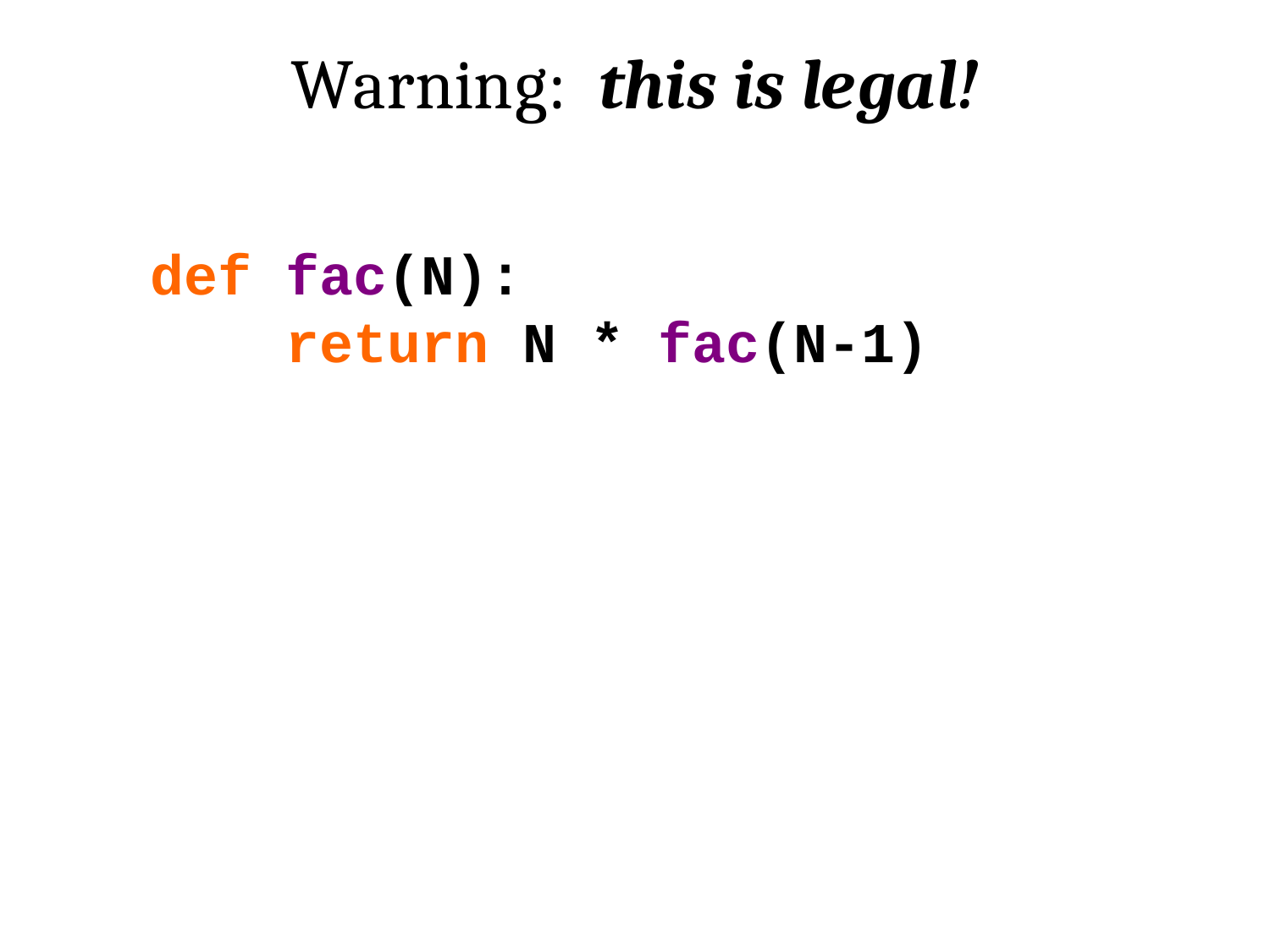

Warning:  this is legal!
def fac(N):
    return N * fac(N-1)